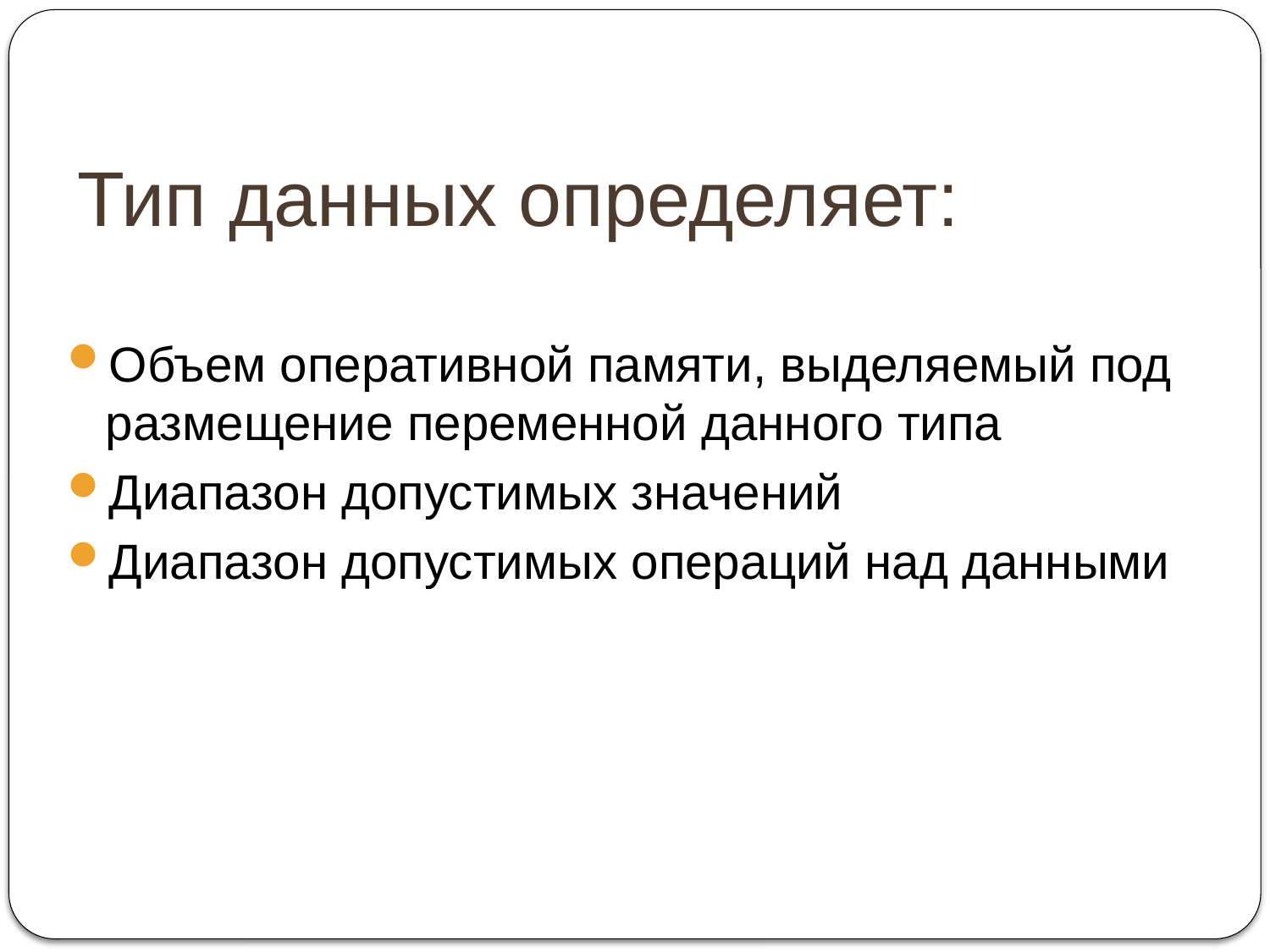

# Тип данных определяет:
Объем оперативной памяти, выделяемый под размещение переменной данного типа
Диапазон допустимых значений
Диапазон допустимых операций над данными